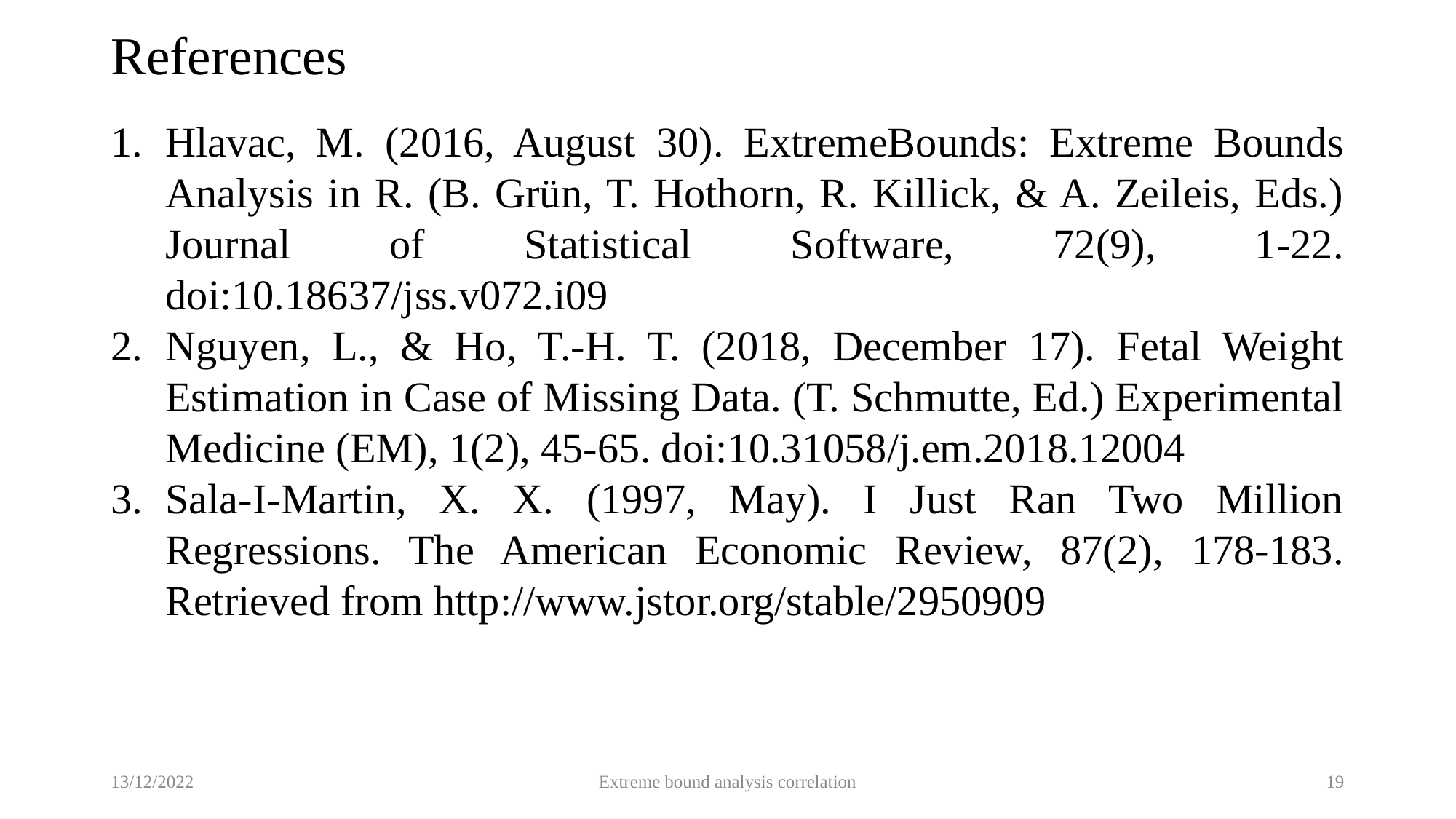

# References
Hlavac, M. (2016, August 30). ExtremeBounds: Extreme Bounds Analysis in R. (B. Grün, T. Hothorn, R. Killick, & A. Zeileis, Eds.) Journal of Statistical Software, 72(9), 1-22. doi:10.18637/jss.v072.i09
Nguyen, L., & Ho, T.-H. T. (2018, December 17). Fetal Weight Estimation in Case of Missing Data. (T. Schmutte, Ed.) Experimental Medicine (EM), 1(2), 45-65. doi:10.31058/j.em.2018.12004
Sala-I-Martin, X. X. (1997, May). I Just Ran Two Million Regressions. The American Economic Review, 87(2), 178-183. Retrieved from http://www.jstor.org/stable/2950909
13/12/2022
Extreme bound analysis correlation
19